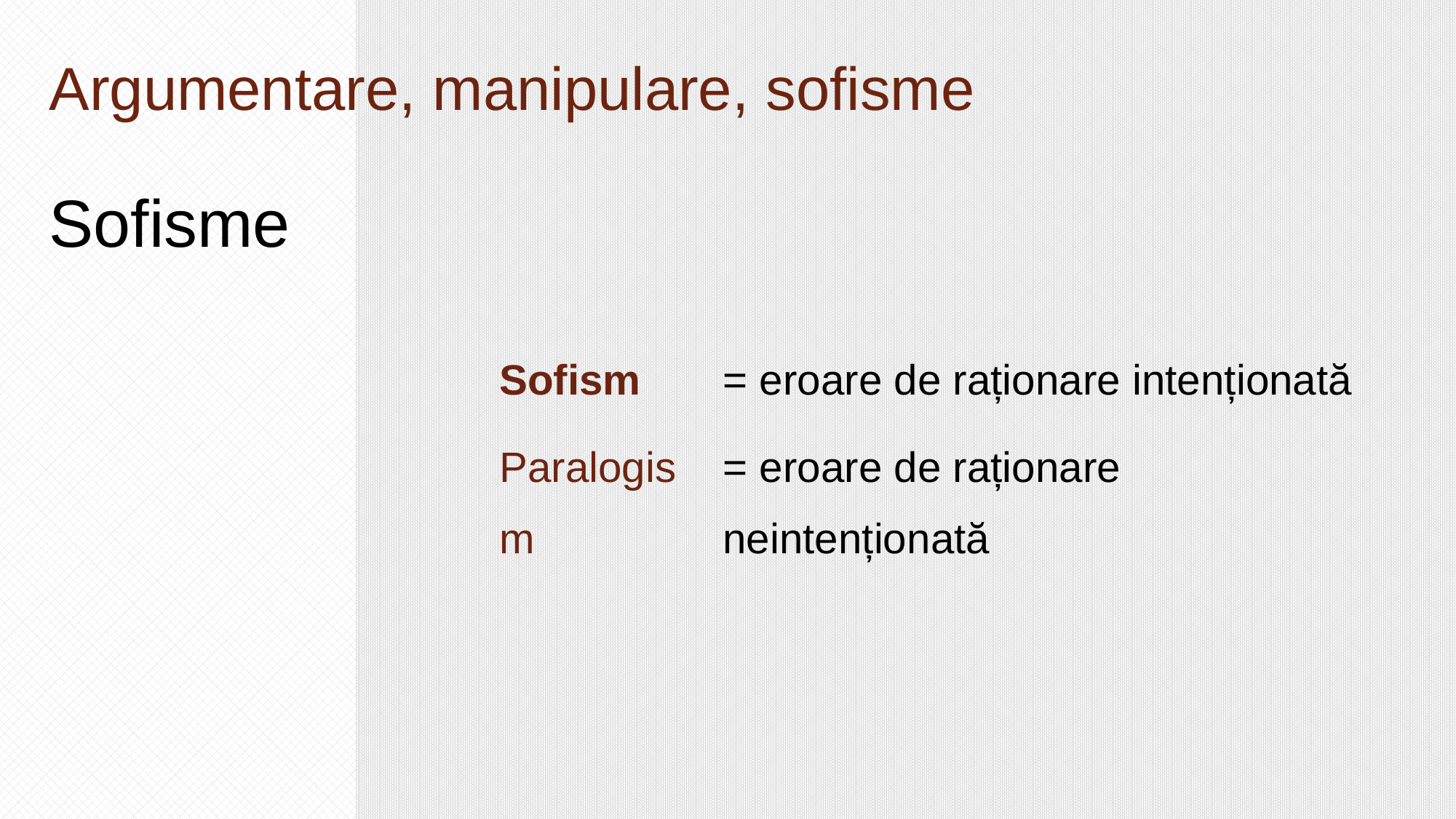

Argumentare, manipulare, sofisme
Sofisme
| Sofism | = eroare de raționare intenționată |
| --- | --- |
| Paralogism | = eroare de raționare neintenționată |